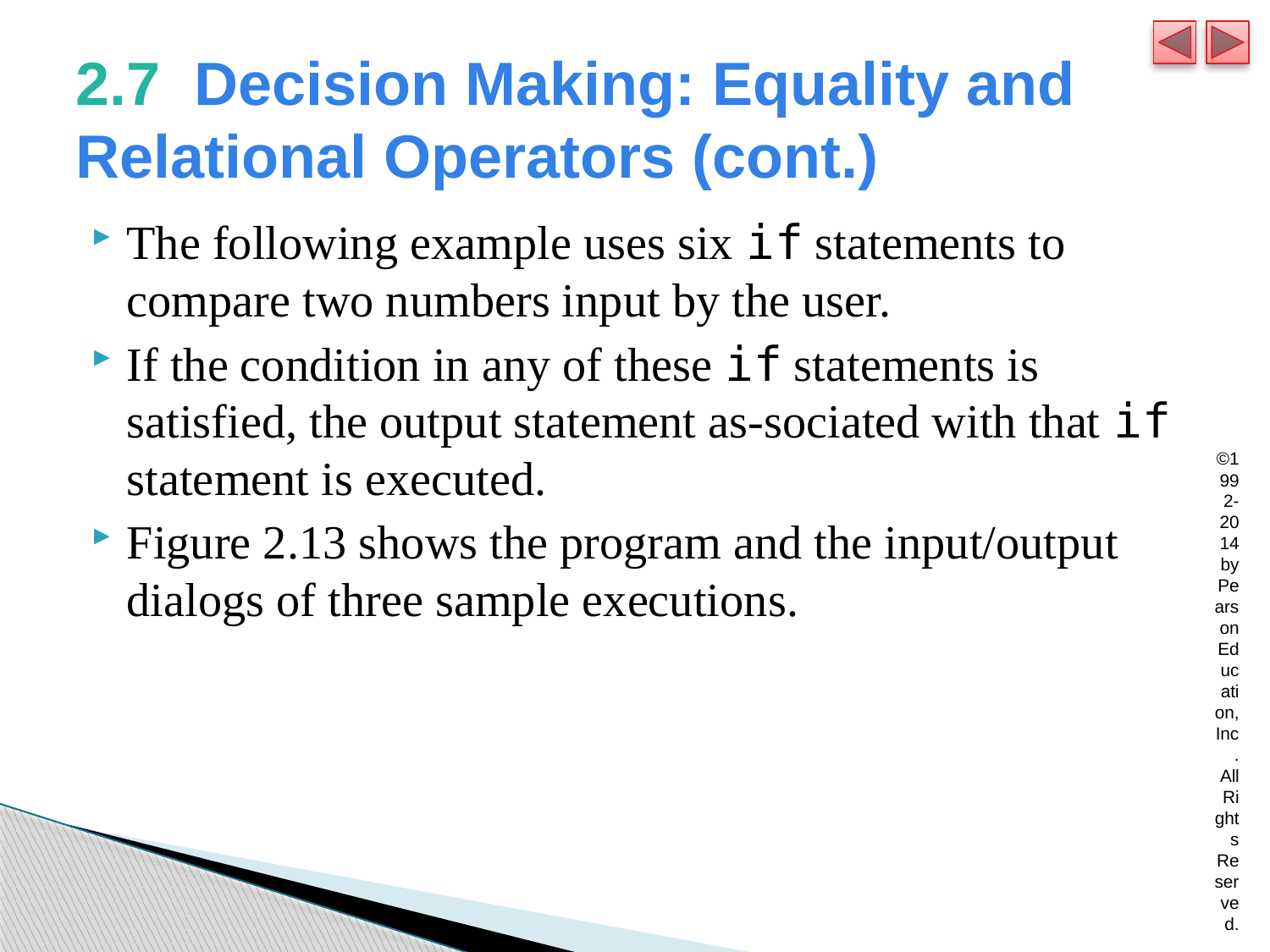

# 2.7  Decision Making: Equality and Relational Operators (cont.)
The following example uses six if statements to compare two numbers input by the user.
If the condition in any of these if statements is satisfied, the output statement as-sociated with that if statement is executed.
Figure 2.13 shows the program and the input/output dialogs of three sample executions.
©1992-2014 by Pearson Education, Inc. All Rights Reserved.